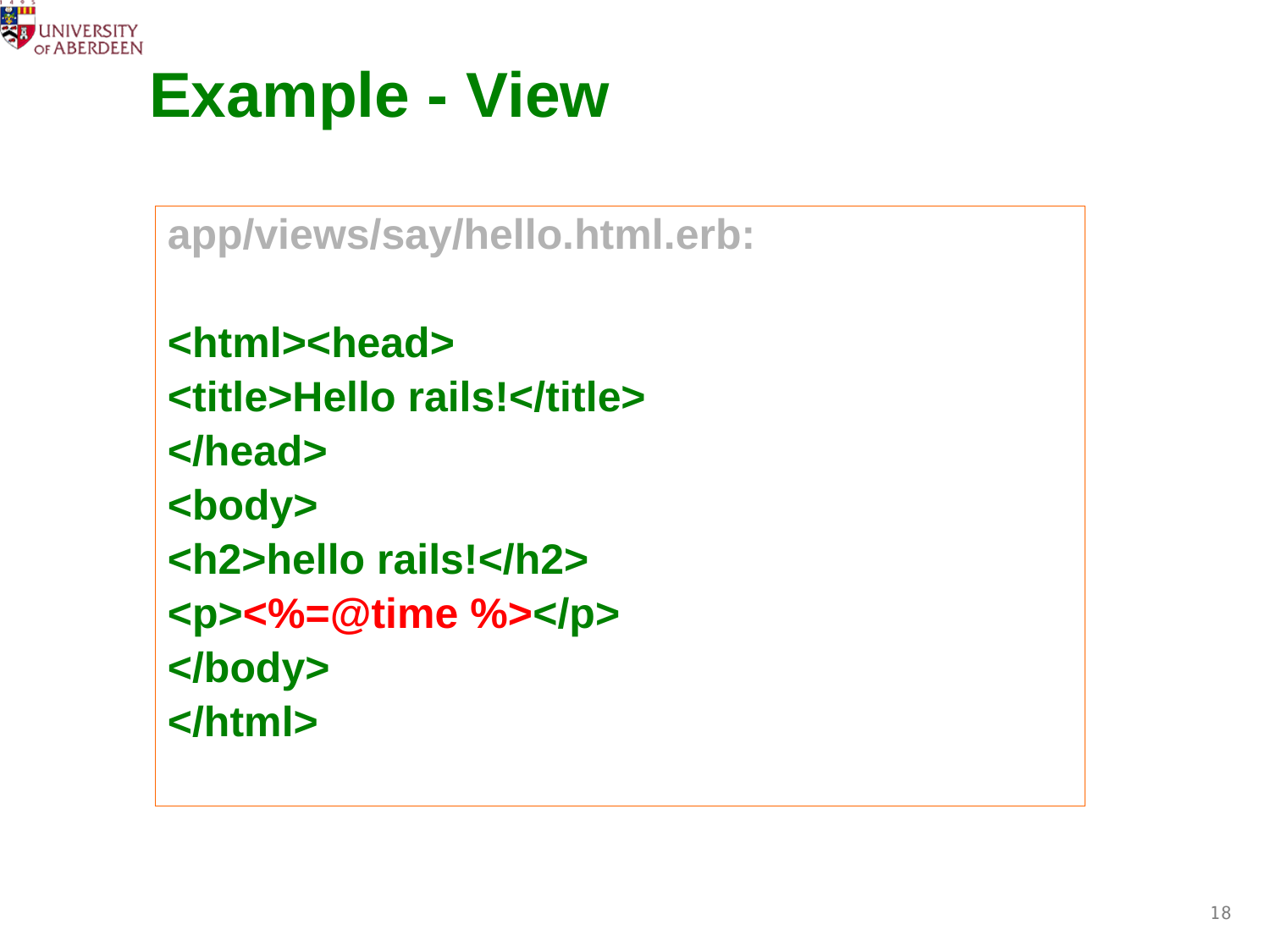

# Example - View
app/views/say/hello.html.erb:

<html><head>
<title>Hello rails!</title>
</head>
<body>
<h2>hello rails!</h2>
<p><%=@time %></p>
</body>
</html>